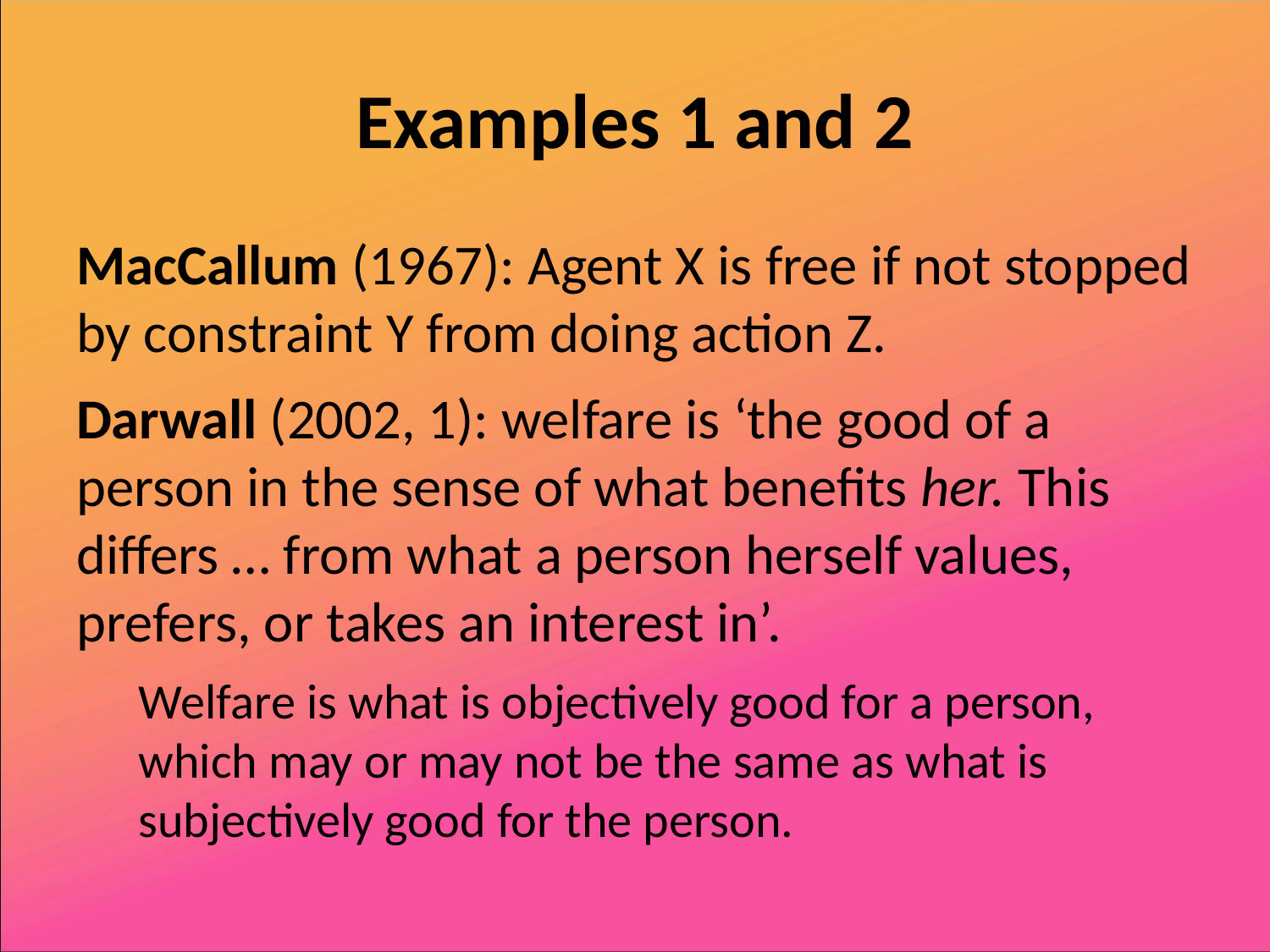

# Examples 1 and 2
MacCallum (1967): Agent X is free if not stopped by constraint Y from doing action Z.
Darwall (2002, 1): welfare is ‘the good of a person in the sense of what benefits her. This differs … from what a person herself values, prefers, or takes an interest in’.
Welfare is what is objectively good for a person, which may or may not be the same as what is subjectively good for the person.